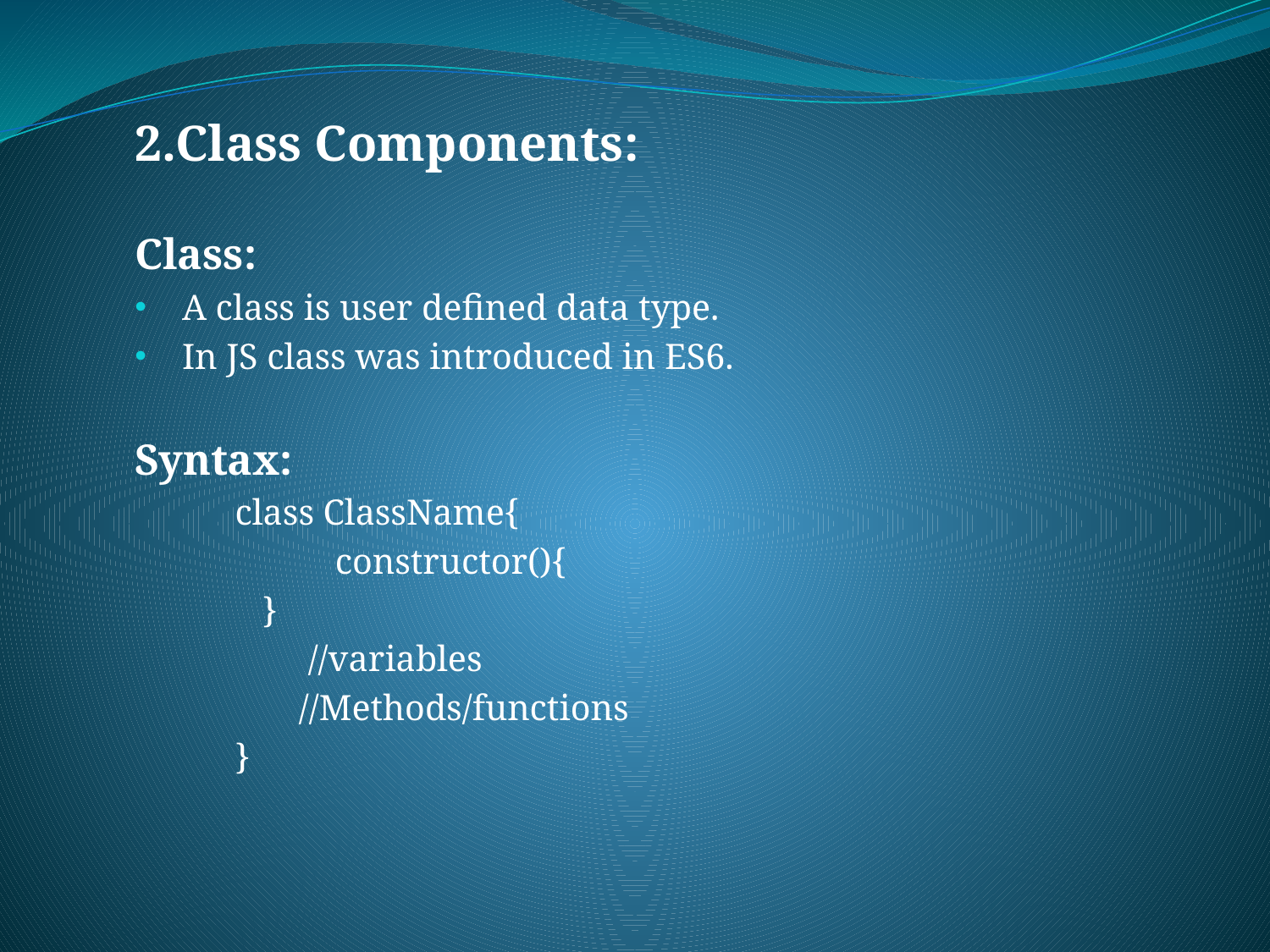

2.Class Components:

Class:
A class is user defined data type.
In JS class was introduced in ES6.

Syntax:
           class ClassName{
                      constructor(){
              }
                   //variables
                  //Methods/functions
           }